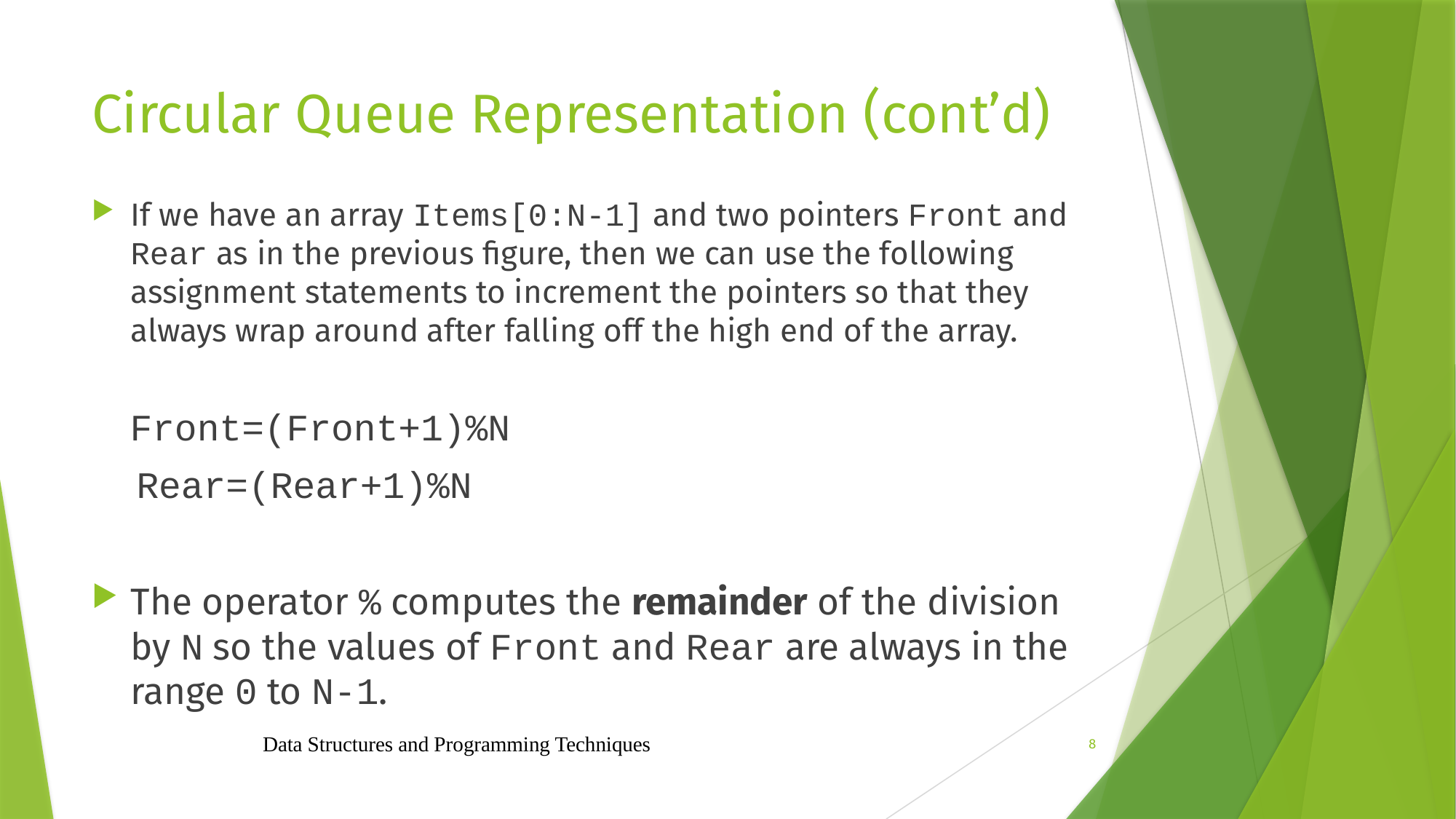

# Circular Queue Representation (cont’d)
If we have an array Items[0:N-1] and two pointers Front and Rear as in the previous figure, then we can use the following assignment statements to increment the pointers so that they always wrap around after falling off the high end of the array.

      Front=(Front+1)%N
  Rear=(Rear+1)%N

The operator % computes the remainder of the division by N so the values of Front and Rear are always in the range 0 to N-1.

Data Structures and Programming Techniques
8